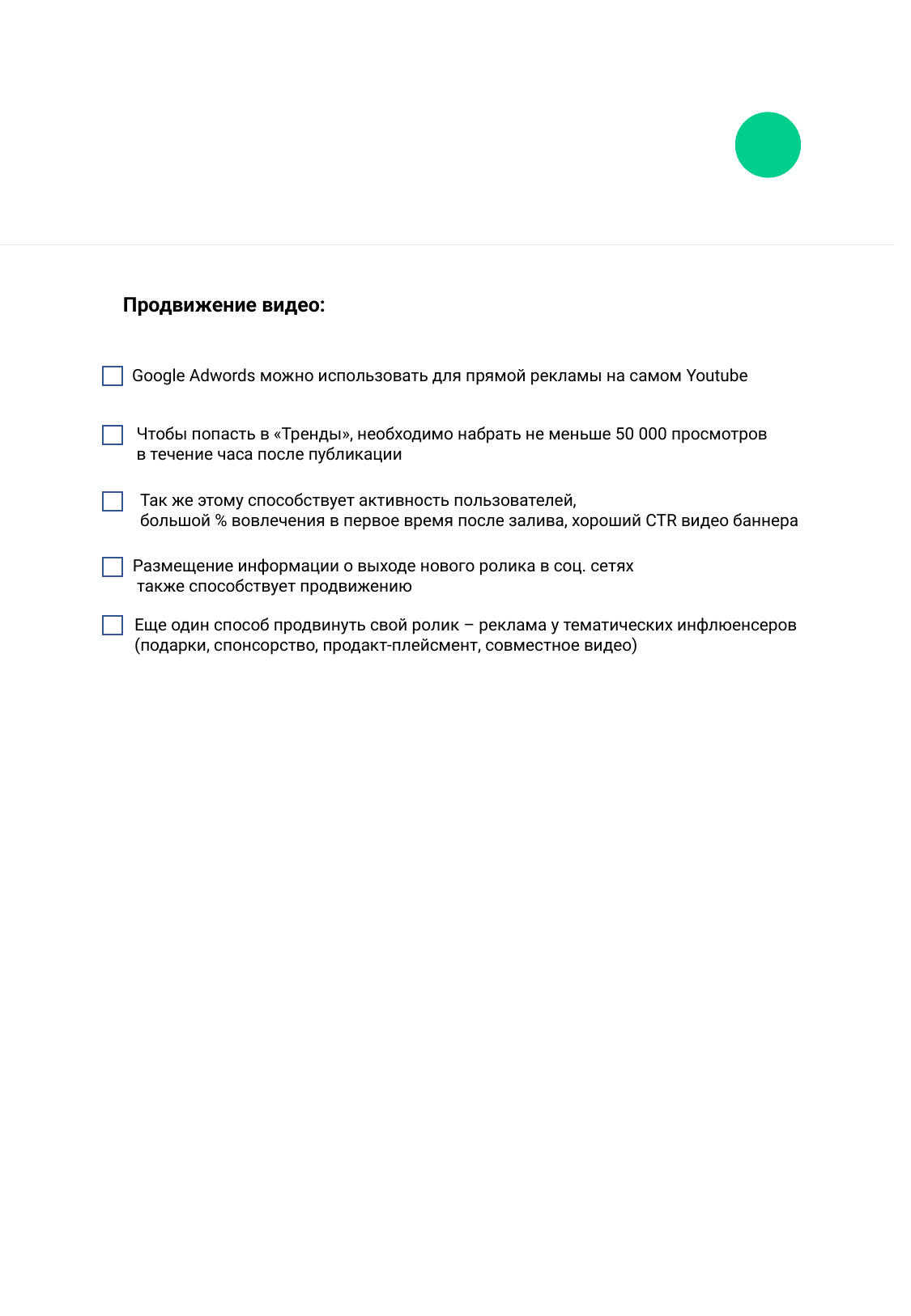

Продвижение видео:
Google Adwords можно использовать для прямой рекламы на самом Youtube

Чтобы попасть в «Тренды», необходимо набрать не меньше 50 000 просмотров
в течение часа после публикации

Так же этому способствует активность пользователей,
большой % вовлечения в первое время после залива, хороший CTR видео баннера

Размещение информации о выходе нового ролика в соц. сетях
 также способствует продвижению

Еще один способ продвинуть свой ролик – реклама у тематических инфлюенсеров
(подарки, спонсорство, продакт-плейсмент, совместное видео)